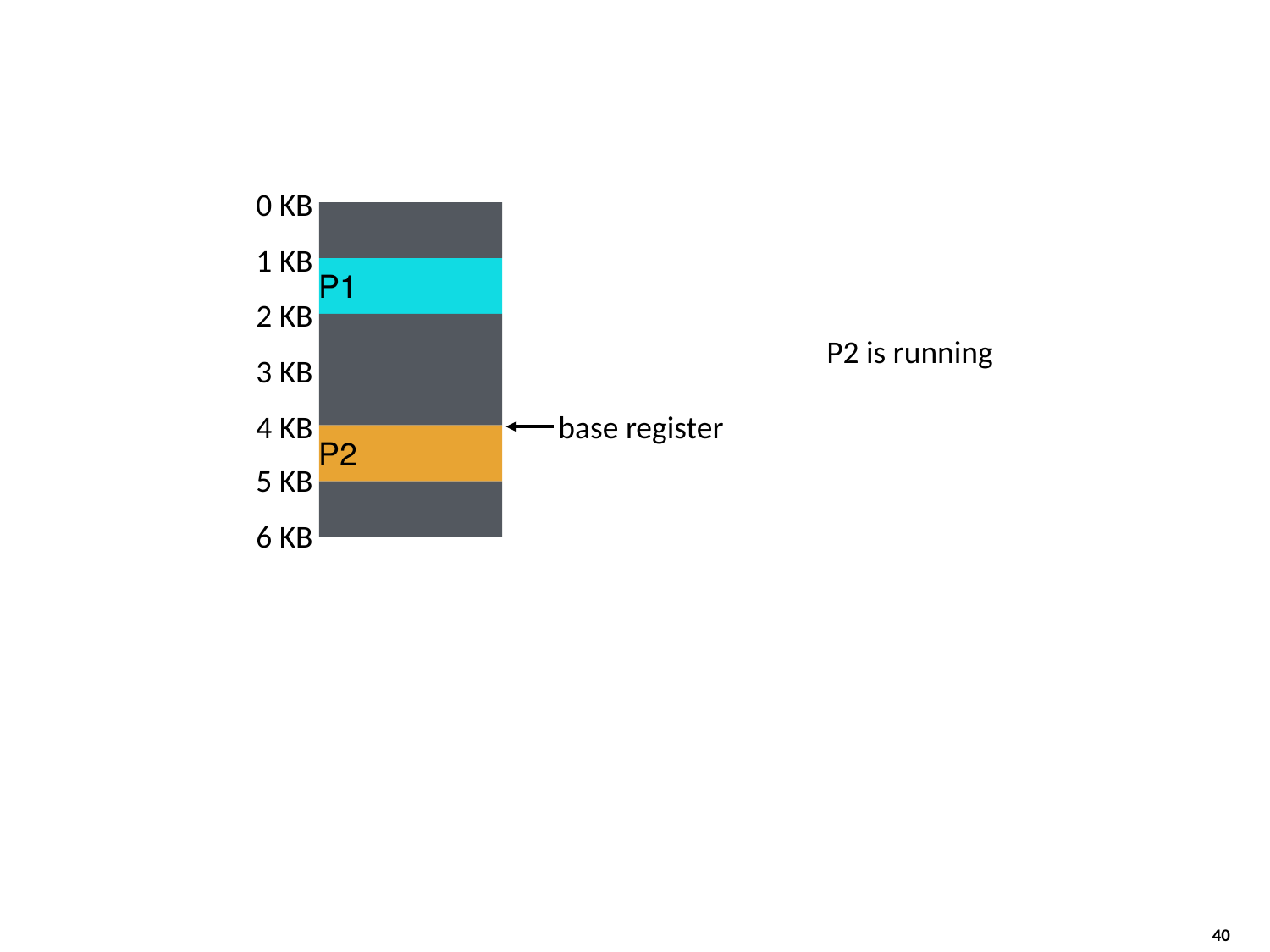

0 KB

1 KB
P1
2 KB

P2 is running
3 KB

4 KB
base register
P2

5 KB

6 KB